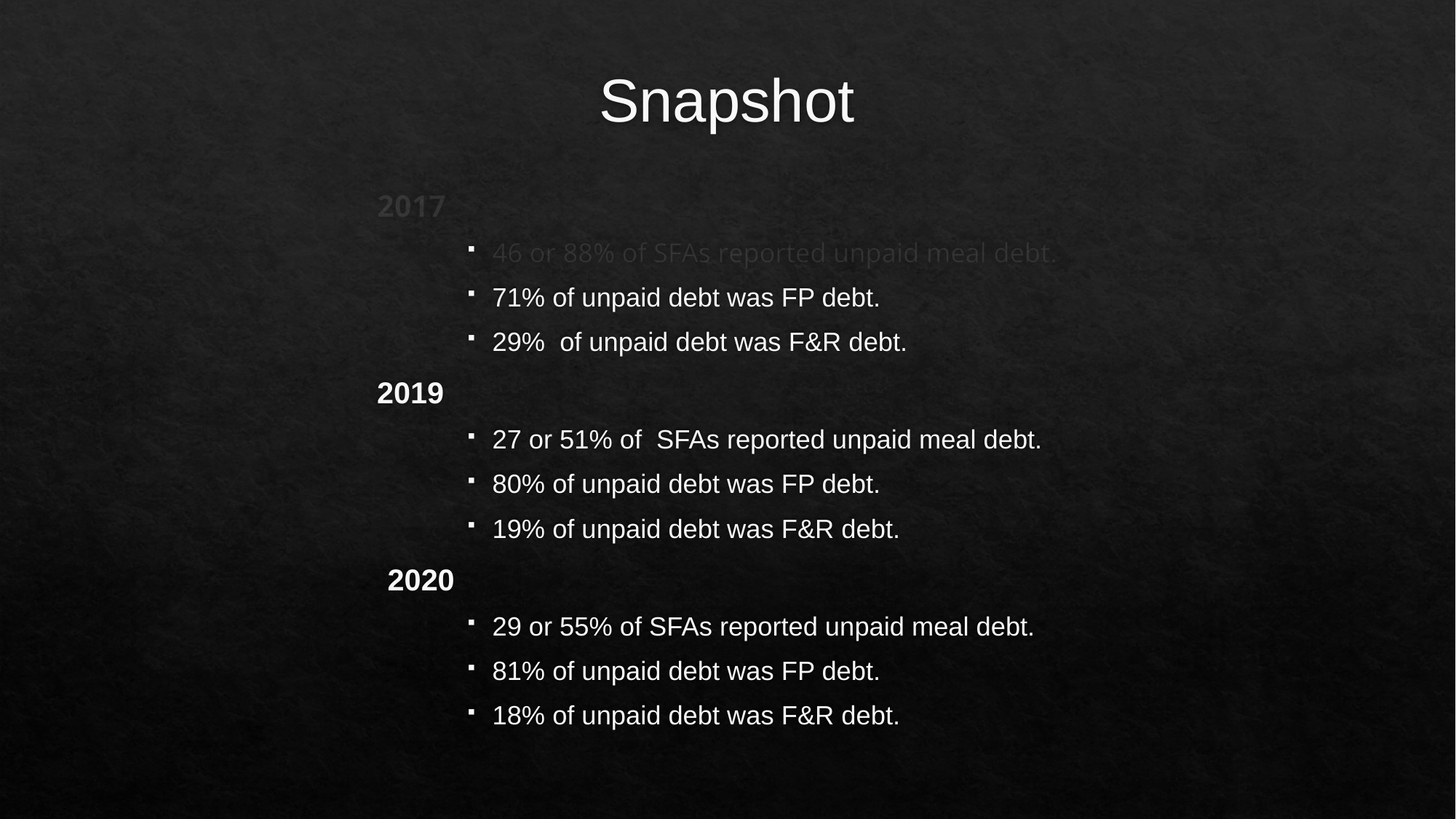

# Snapshot
2017
46 or 88% of SFAs reported unpaid meal debt.
71% of unpaid debt was FP debt.
29%  of unpaid debt was F&R debt.
2019
27 or 51% of  SFAs reported unpaid meal debt.
80% of unpaid debt was FP debt.
19% of unpaid debt was F&R debt.
2020
29 or 55% of SFAs reported unpaid meal debt.
81% of unpaid debt was FP debt.
18% of unpaid debt was F&R debt.